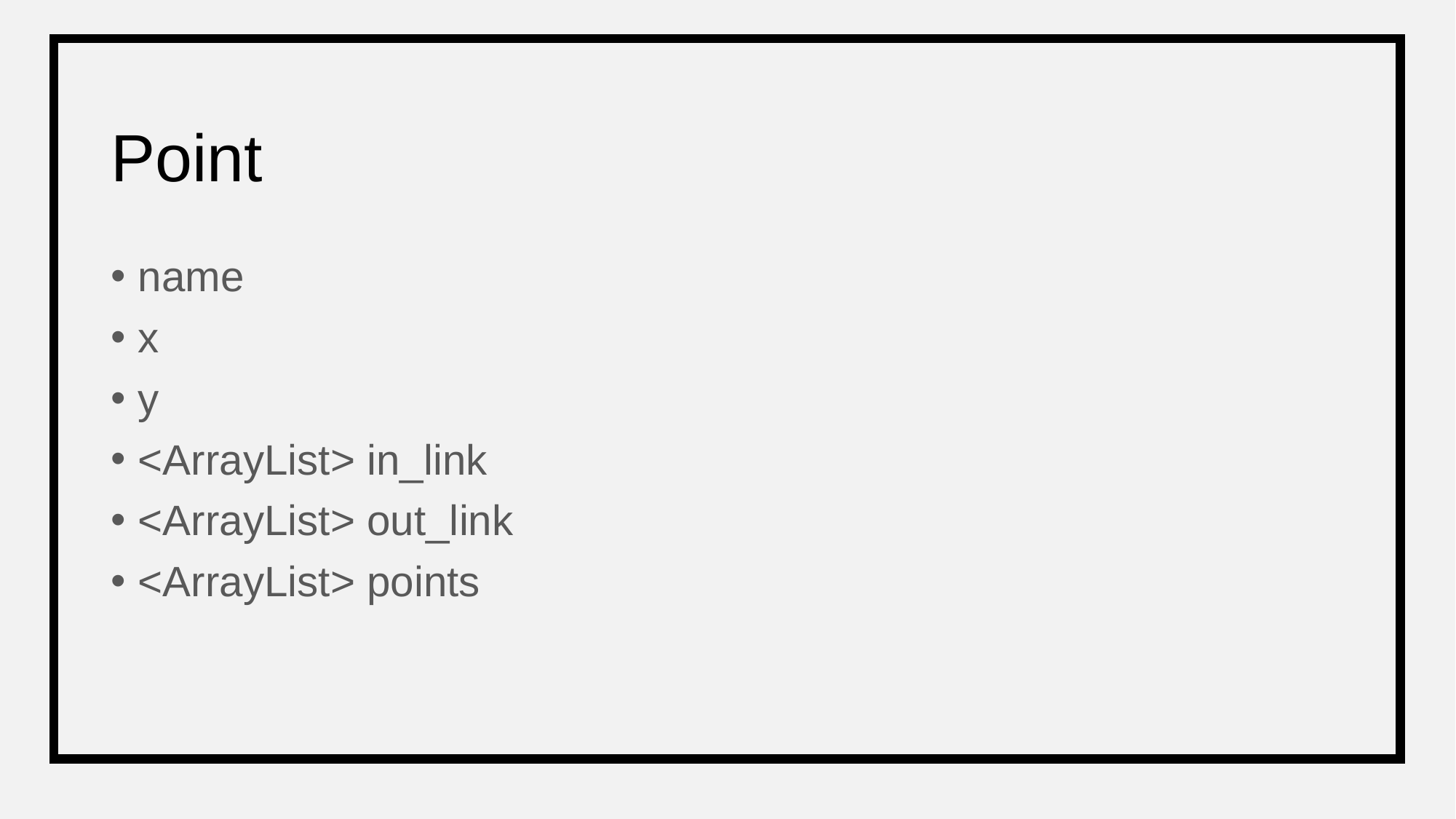

# Point
name
x
y
<ArrayList> in_link
<ArrayList> out_link
<ArrayList> points